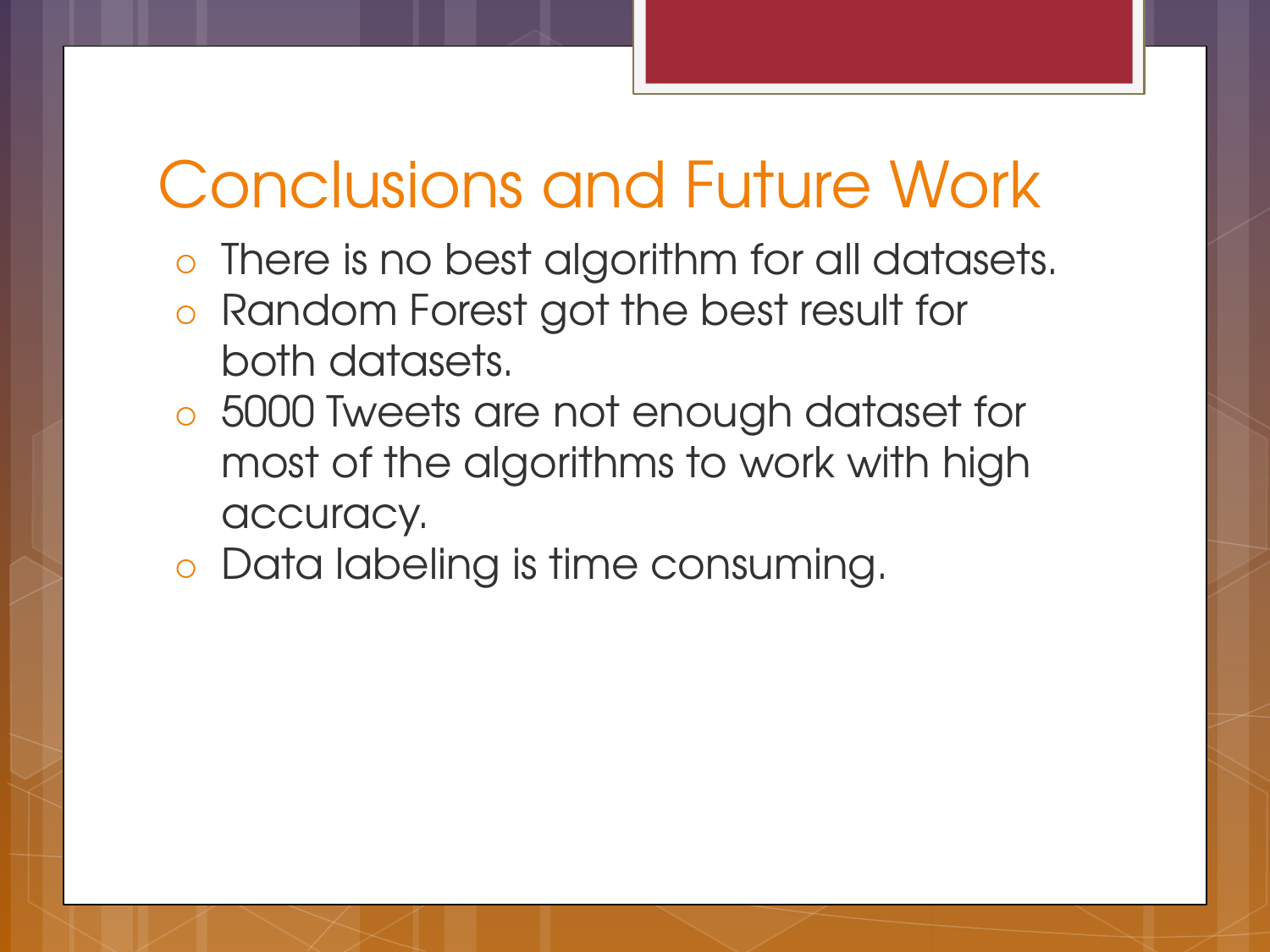

# Conclusions and Future Work
There is no best algorithm for all datasets.
Random Forest got the best result for both datasets.
5000 Tweets are not enough dataset for most of the algorithms to work with high accuracy.
Data labeling is time consuming.